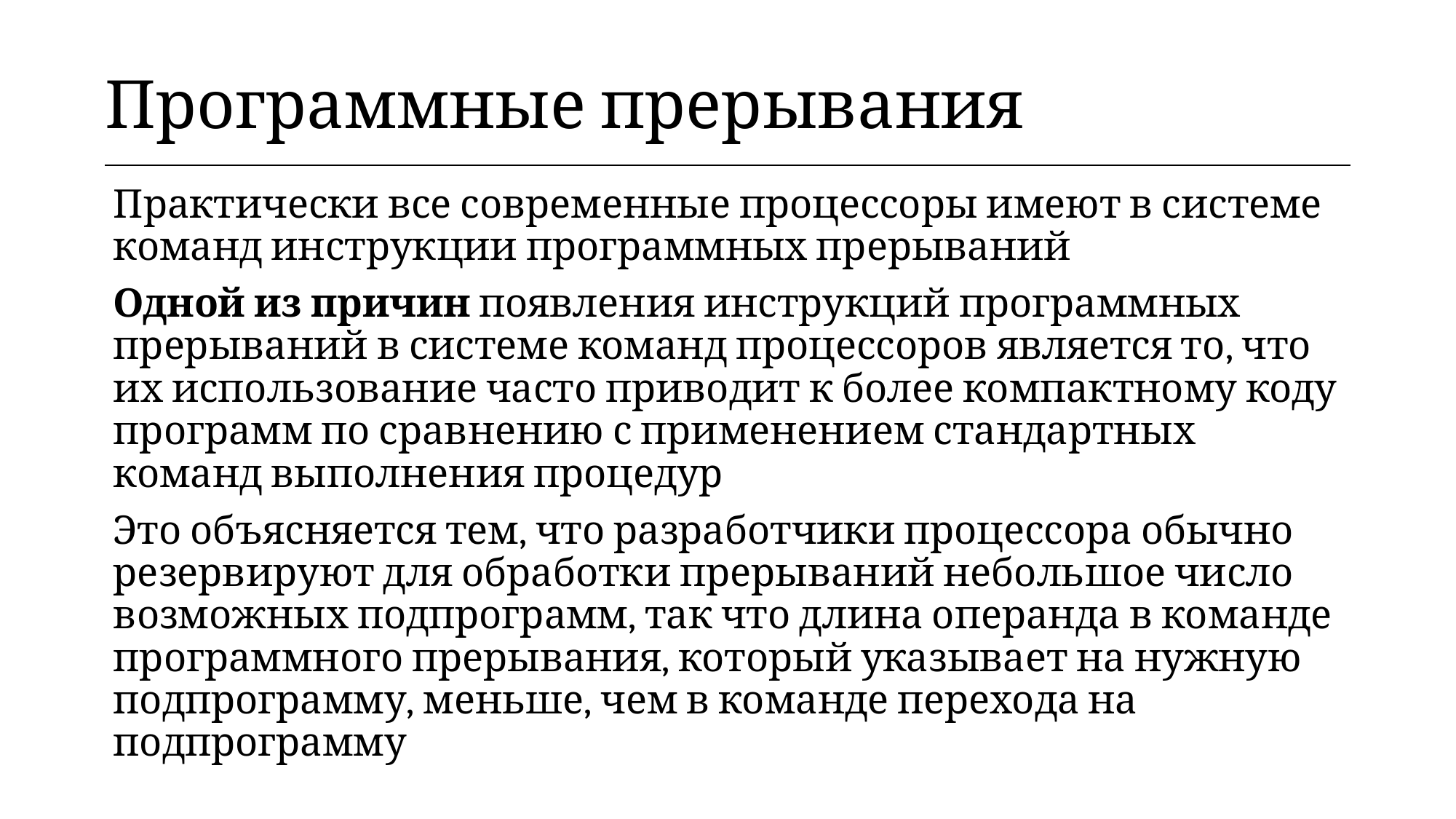

| Программные прерывания |
| --- |
Практически все современные процессоры имеют в системе команд инструкции программных прерываний
Одной из причин появления инструкций программных прерываний в системе команд процессоров является то, что их использование часто приводит к более компактному коду программ по сравнению с применением стандартных команд выполнения процедур
Это объясняется тем, что разработчики процессора обычно резервируют для обработки прерываний небольшое число возможных подпрограмм, так что длина операнда в команде программного прерывания, который указывает на нужную подпрограмму, меньше, чем в команде перехода на подпрограмму